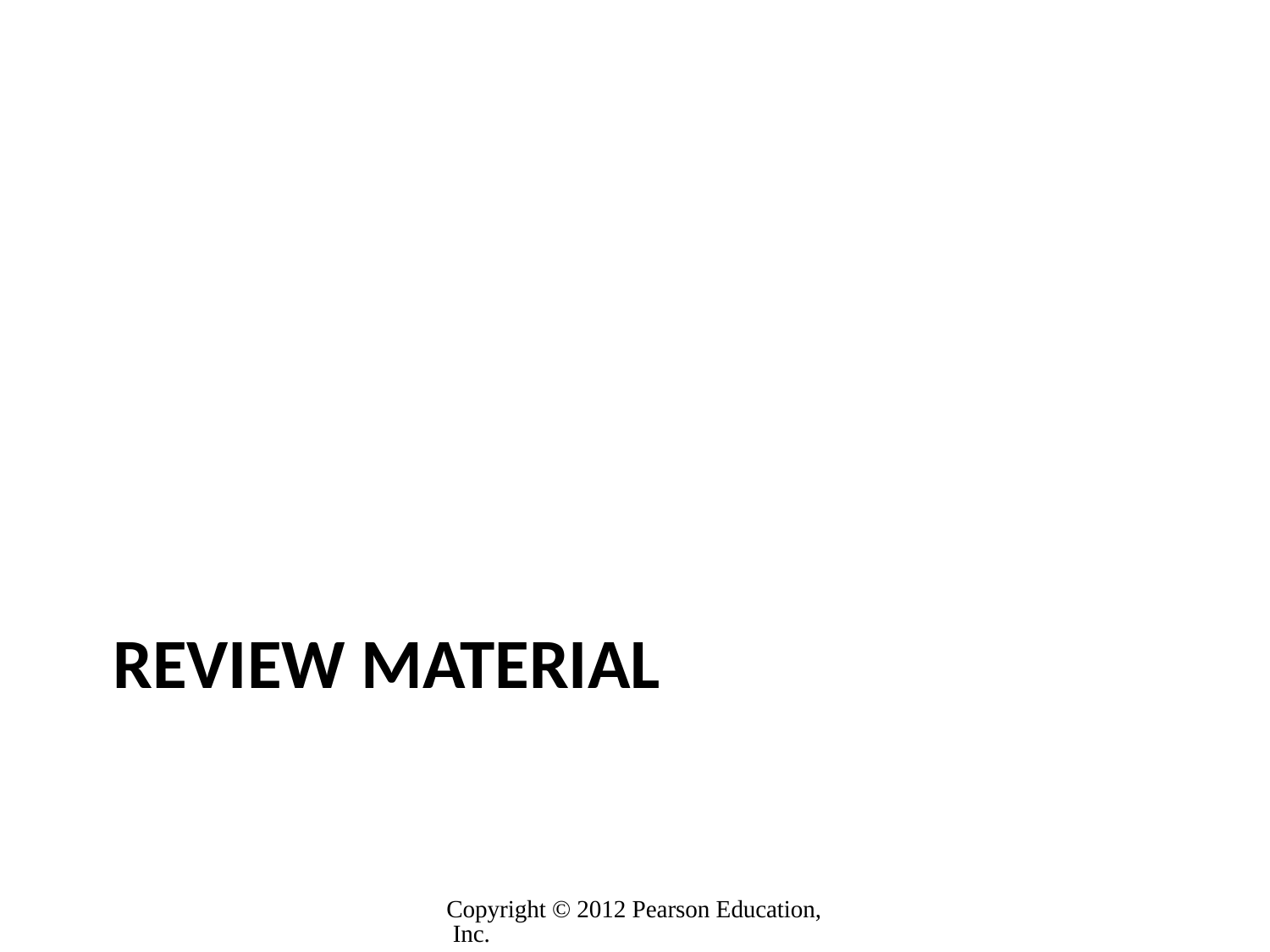

# Review Material
Copyright © 2012 Pearson Education, Inc.